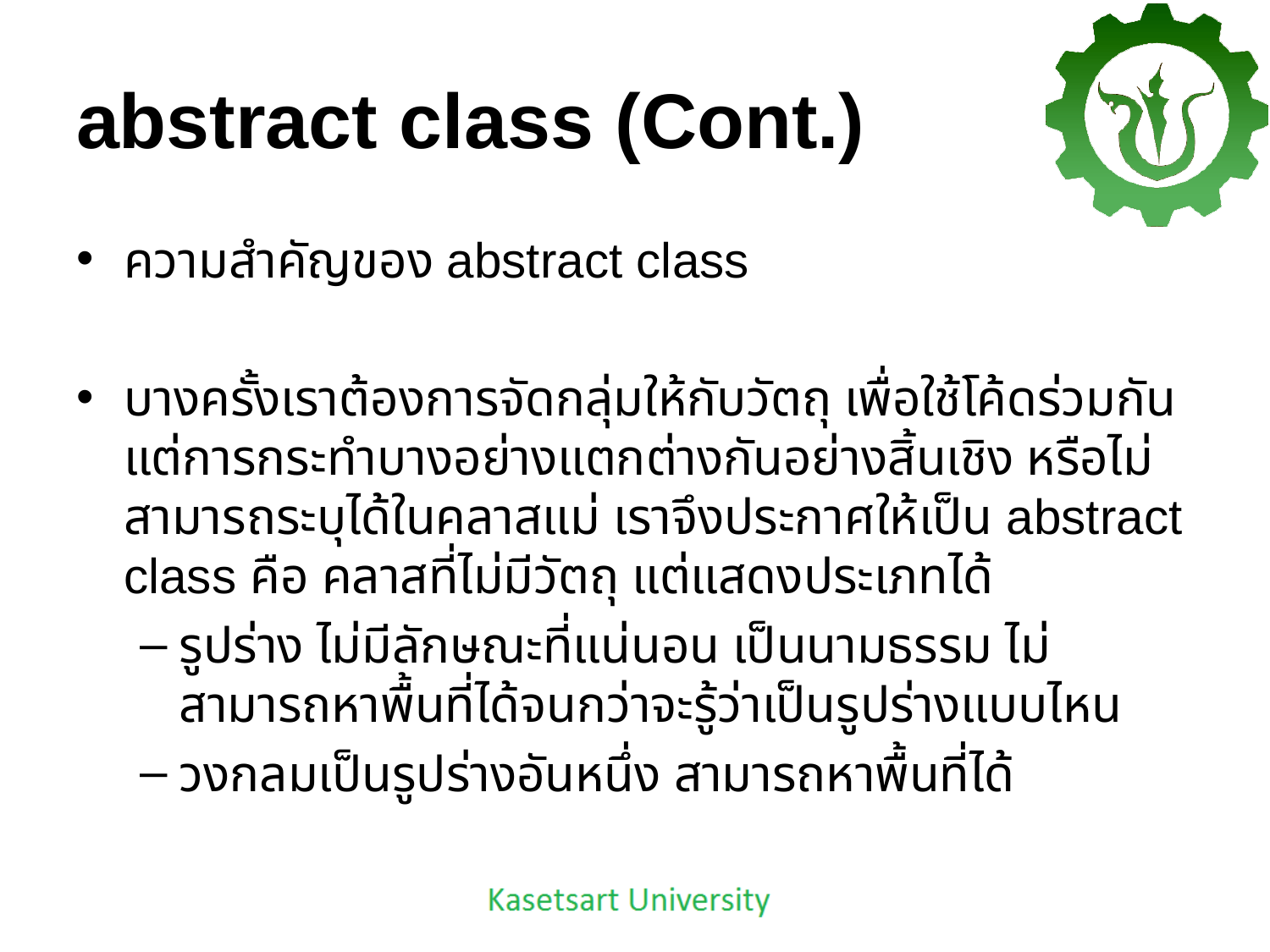

# abstract class (Cont.)
ความสำคัญของ abstract class

บางครั้งเราต้องการจัดกลุ่มให้กับวัตถุ เพื่อใช้โค้ดร่วมกัน แต่การกระทำบางอย่างแตกต่างกันอย่างสิ้นเชิง หรือไม่สามารถระบุได้ในคลาสแม่ เราจึงประกาศให้เป็น abstract class คือ คลาสที่ไม่มีวัตถุ แต่แสดงประเภทได้
รูปร่าง ไม่มีลักษณะที่แน่นอน เป็นนามธรรม ไม่สามารถหาพื้นที่ได้จนกว่าจะรู้ว่าเป็นรูปร่างแบบไหน
วงกลมเป็นรูปร่างอันหนึ่ง สามารถหาพื้นที่ได้